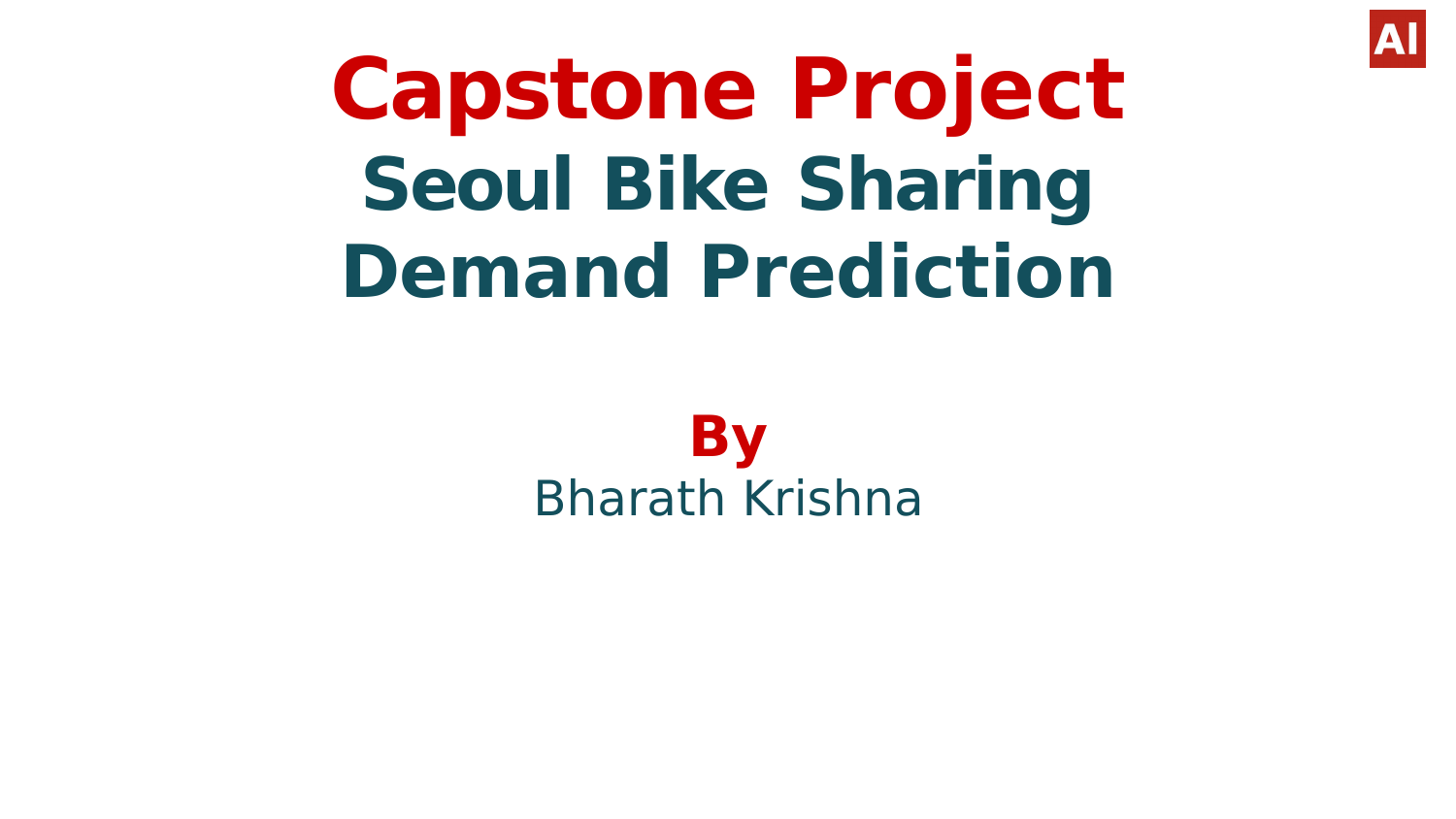

# Capstone Project
Seoul Bike Sharing Demand Prediction
By
Bharath Krishna